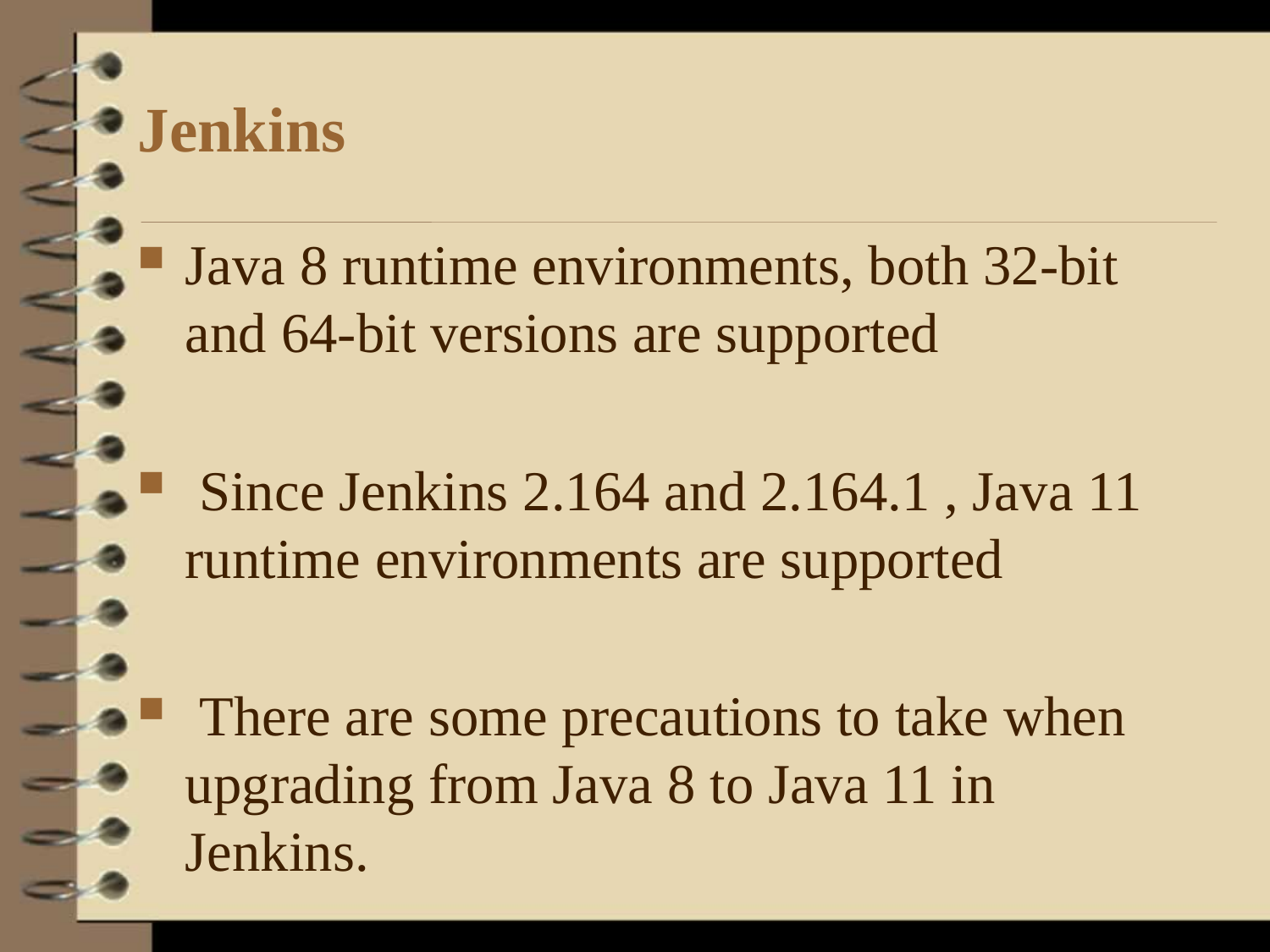

# Jenkins
Java 8 runtime environments, both 32-bit and 64-bit versions are supported

 Since Jenkins 2.164 and 2.164.1 , Java 11 runtime environments are supported

 There are some precautions to take when upgrading from Java 8 to Java 11 in Jenkins.